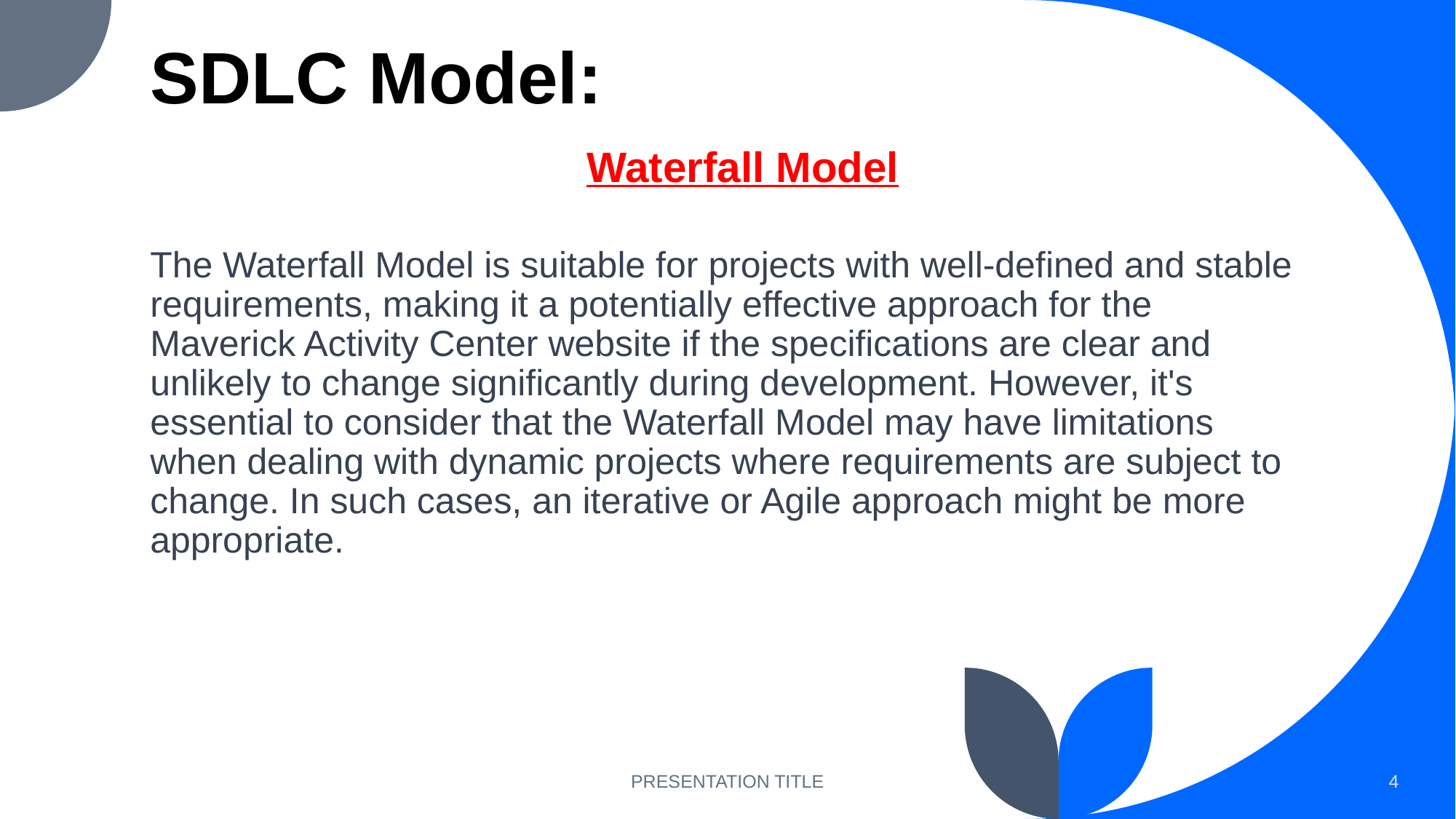

# SDLC Model: Waterfall Model
The Waterfall Model is suitable for projects with well-defined and stable requirements, making it a potentially effective approach for the Maverick Activity Center website if the specifications are clear and unlikely to change significantly during development. However, it's essential to consider that the Waterfall Model may have limitations when dealing with dynamic projects where requirements are subject to change. In such cases, an iterative or Agile approach might be more appropriate.
PRESENTATION TITLE
4